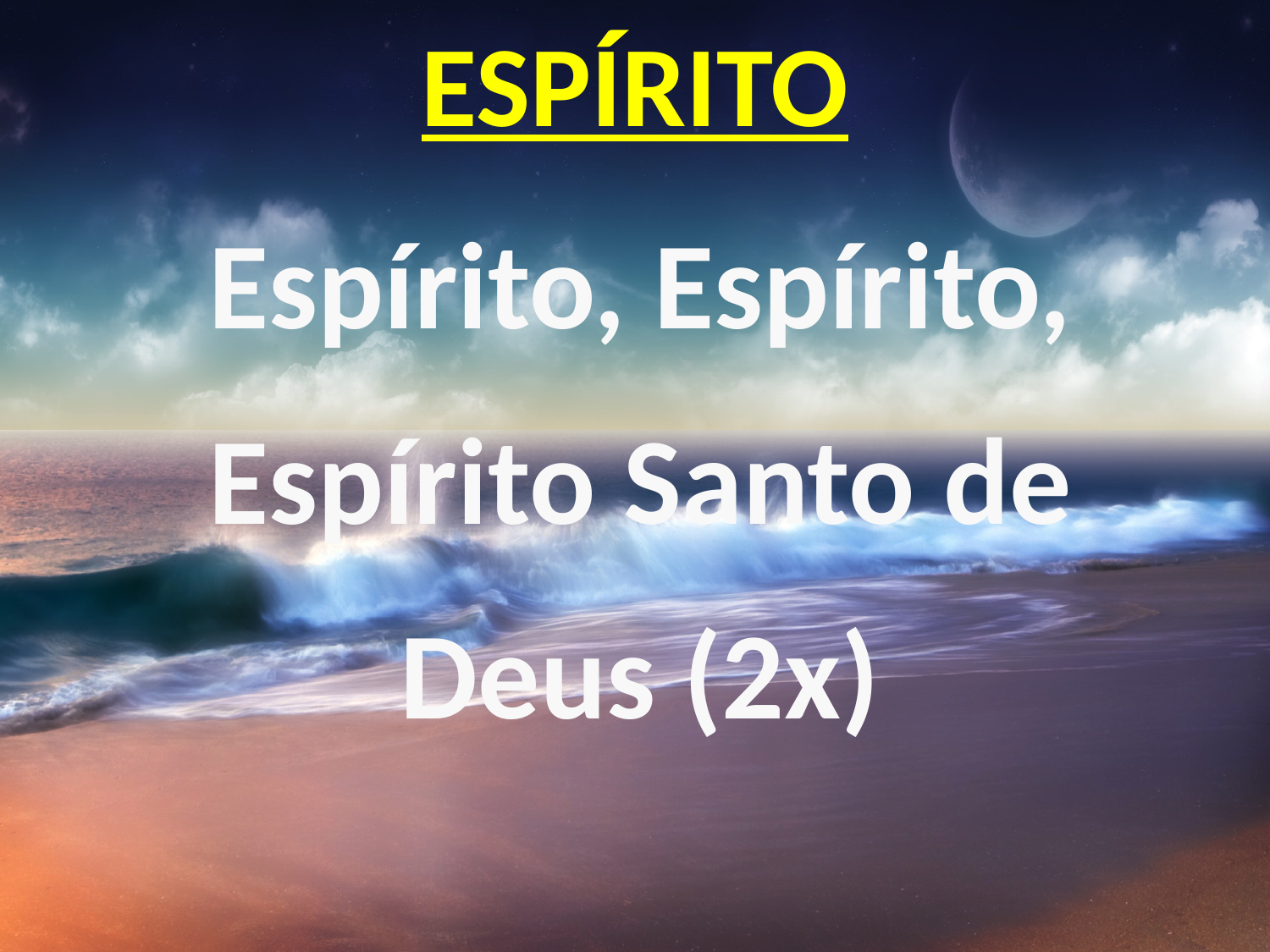

ESPÍRITO
Espírito, Espírito,
Espírito Santo de
Deus (2x)